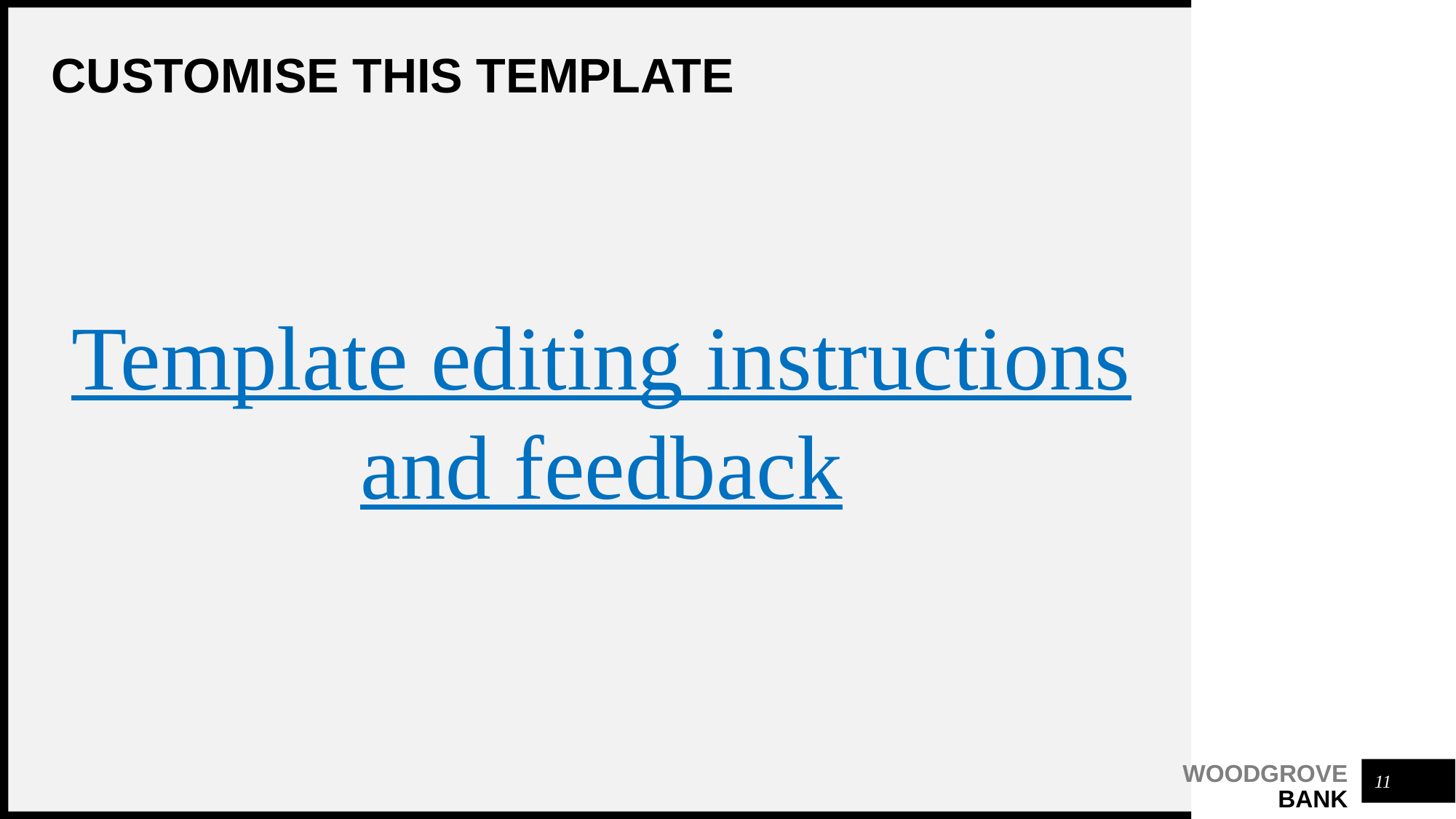

# CUSTOMISE THIS TEMPLATE
Template editing instructions and feedback
11